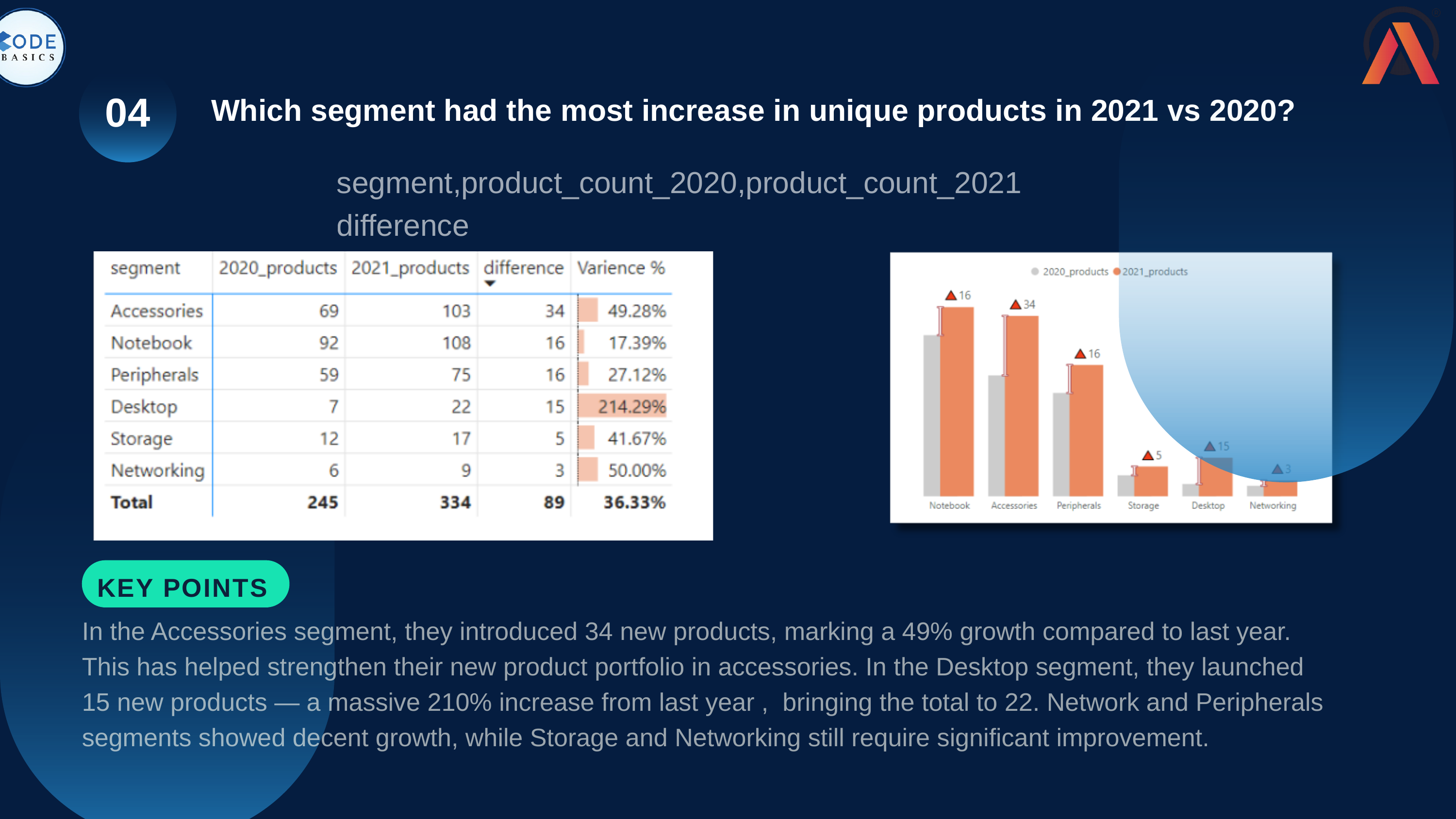

04
Which segment had the most increase in unique products in 2021 vs 2020?
segment,product_count_2020,product_count_2021 difference

KEY POINTS
In the Accessories segment, they introduced 34 new products, marking a 49% growth compared to last year. This has helped strengthen their new product portfolio in accessories. In the Desktop segment, they launched 15 new products — a massive 210% increase from last year ,  bringing the total to 22. Network and Peripherals segments showed decent growth, while Storage and Networking still require significant improvement.